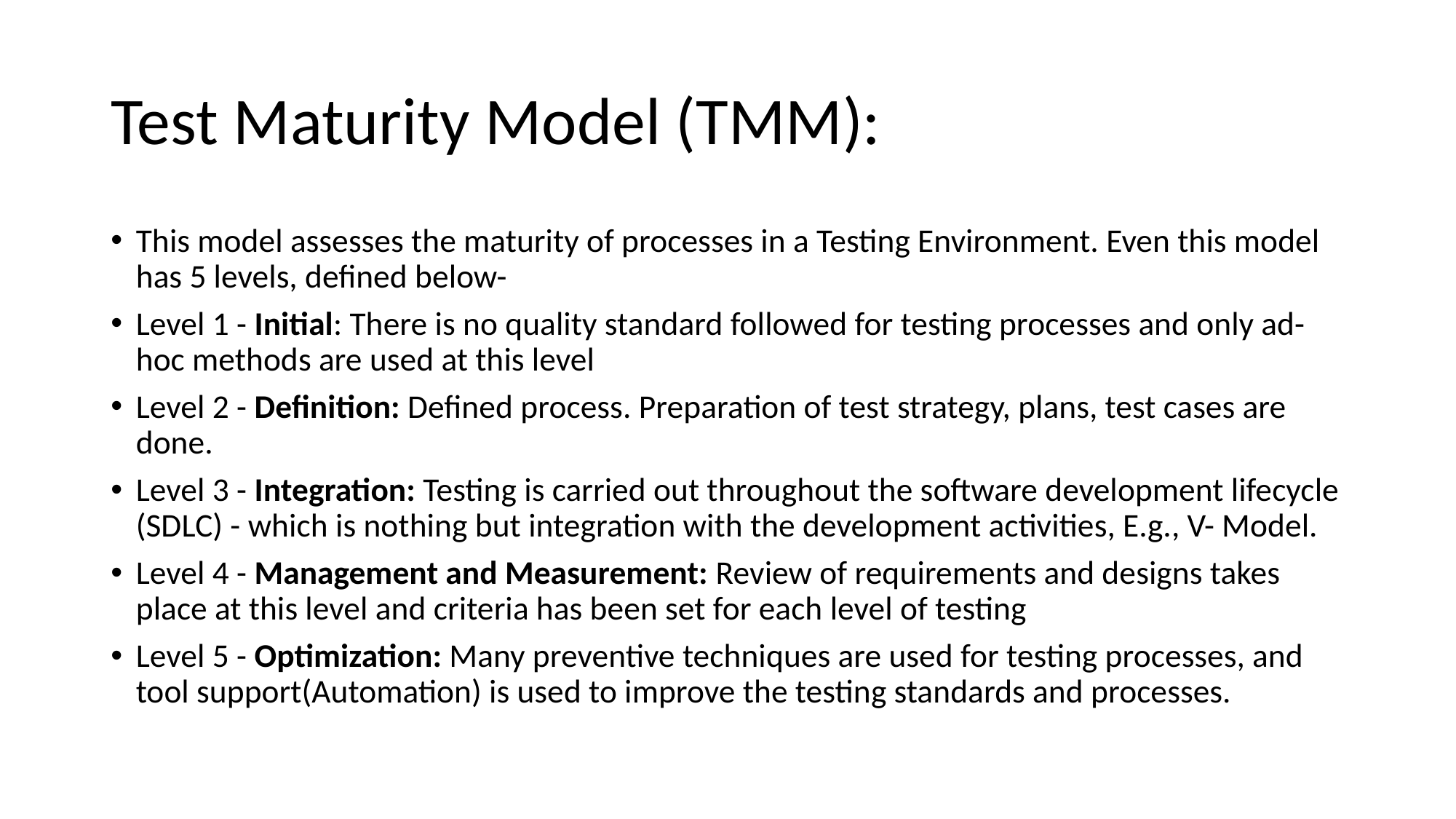

# Test Maturity Model (TMM):
This model assesses the maturity of processes in a Testing Environment. Even this model has 5 levels, defined below-
Level 1 - Initial: There is no quality standard followed for testing processes and only ad-hoc methods are used at this level
Level 2 - Definition: Defined process. Preparation of test strategy, plans, test cases are done.
Level 3 - Integration: Testing is carried out throughout the software development lifecycle (SDLC) - which is nothing but integration with the development activities, E.g., V- Model.
Level 4 - Management and Measurement: Review of requirements and designs takes place at this level and criteria has been set for each level of testing
Level 5 - Optimization: Many preventive techniques are used for testing processes, and tool support(Automation) is used to improve the testing standards and processes.